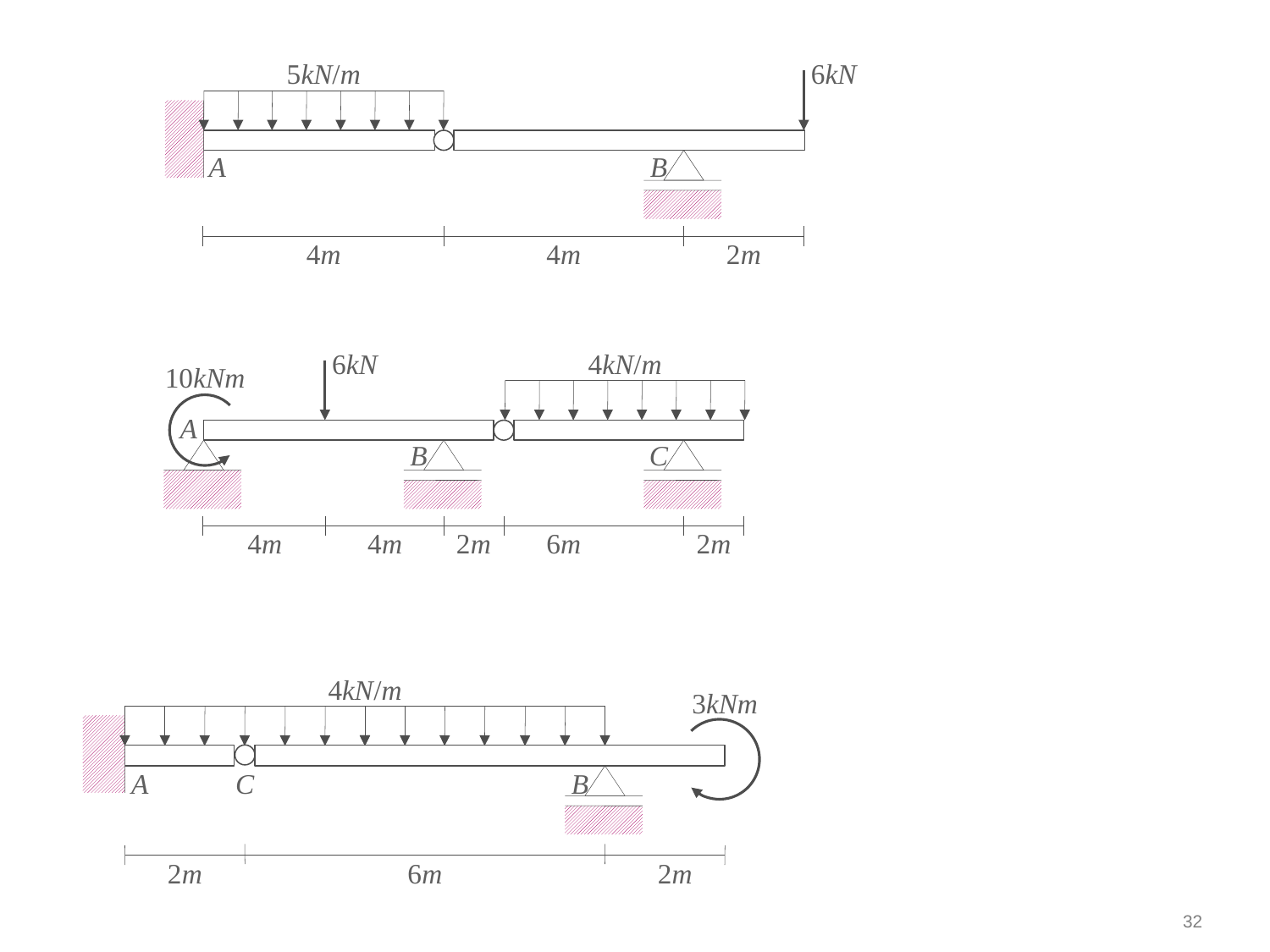

5kN/m
6kN

A
B

4m
4m
2m
6kN
4kN/m
10kNm

A

B
C

4m
4m
2m
6m
2m
4kN/m
3kNm

A
C
B
2m
6m
2m